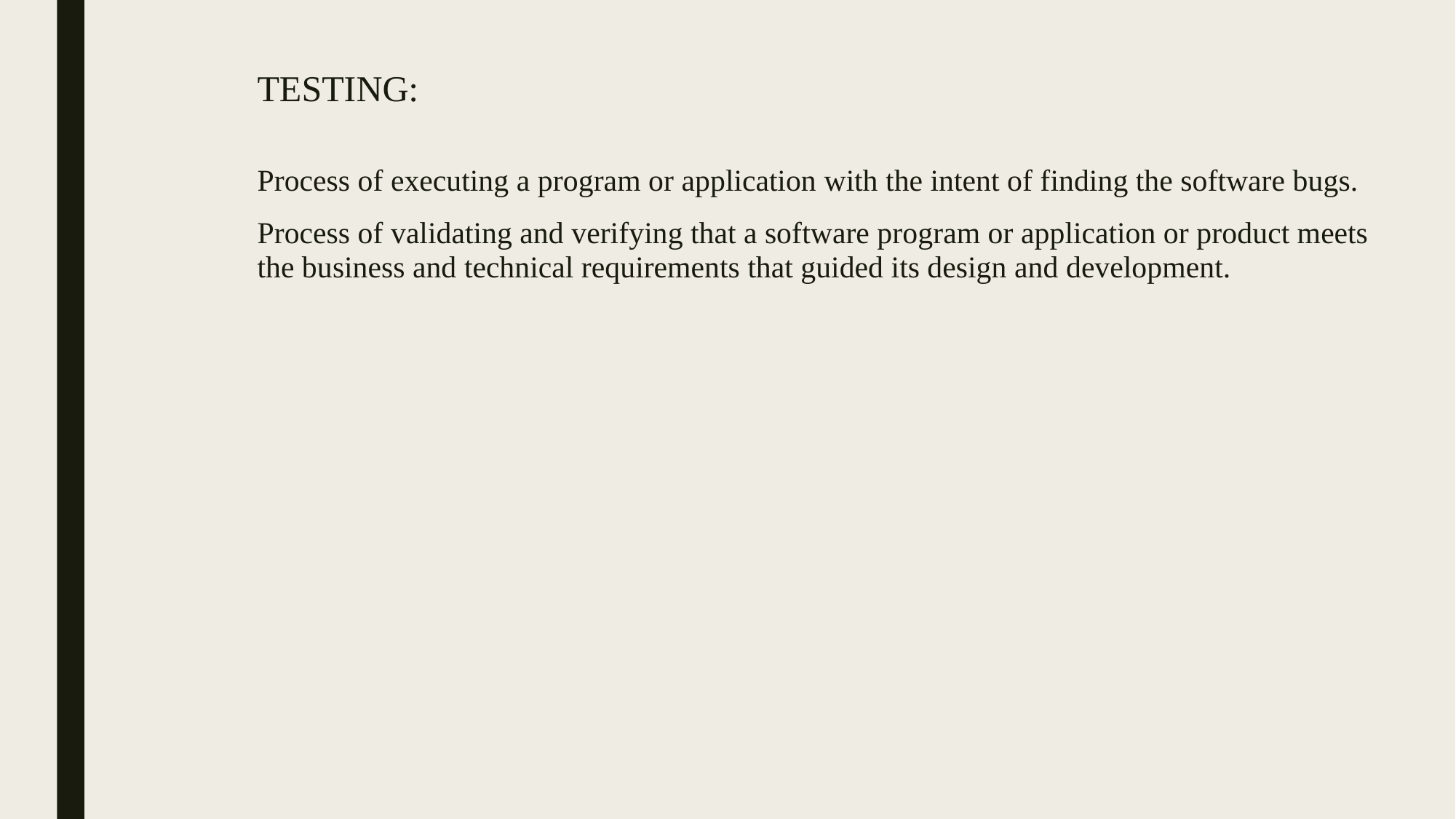

# TESTING:
Process of executing a program or application with the intent of finding the software bugs.
Process of validating and verifying that a software program or application or product meets the business and technical requirements that guided its design and development.